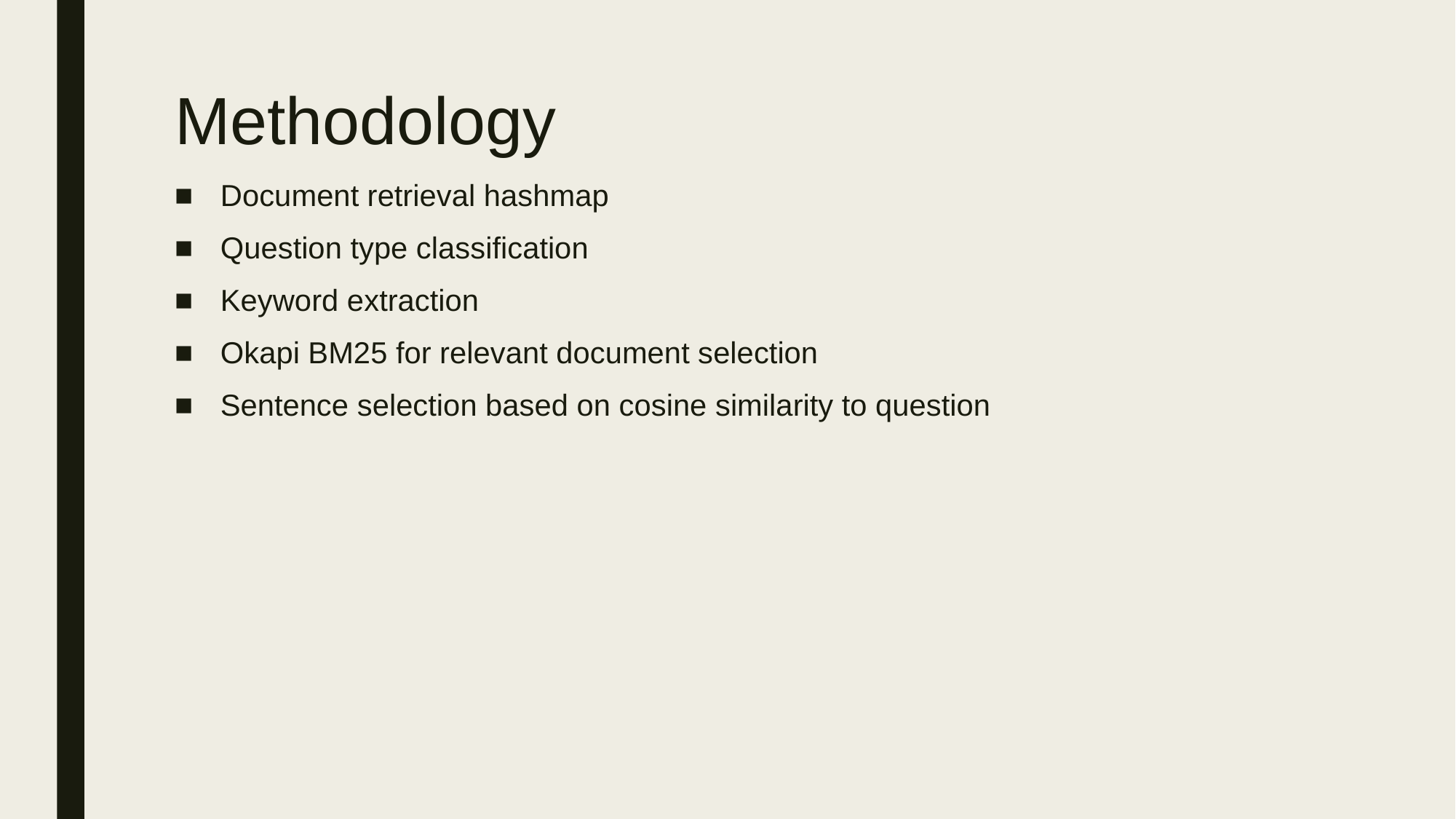

# Methodology
Document retrieval hashmap
Question type classification
Keyword extraction
Okapi BM25 for relevant document selection
Sentence selection based on cosine similarity to question